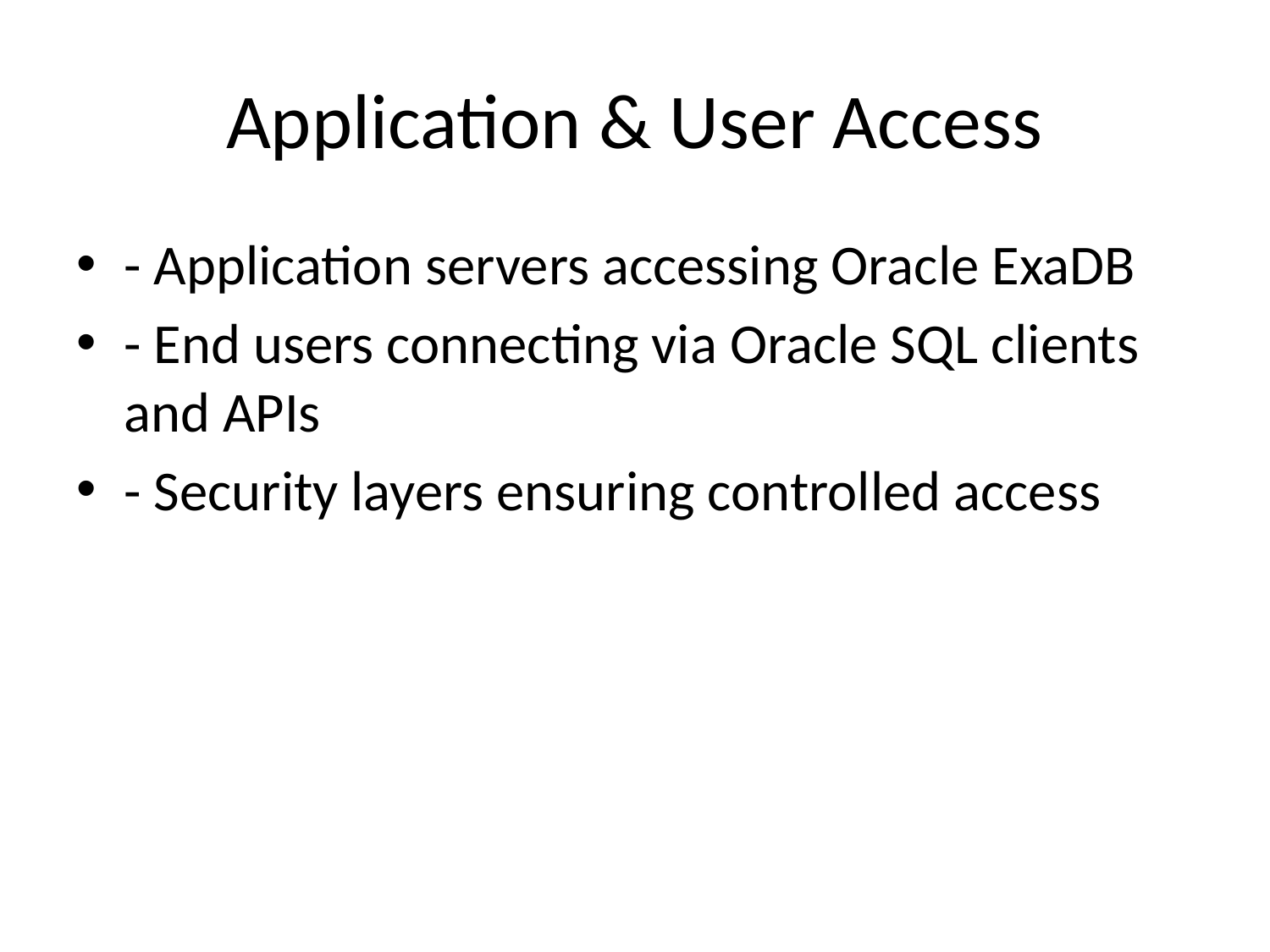

# Application & User Access
- Application servers accessing Oracle ExaDB
- End users connecting via Oracle SQL clients and APIs
- Security layers ensuring controlled access